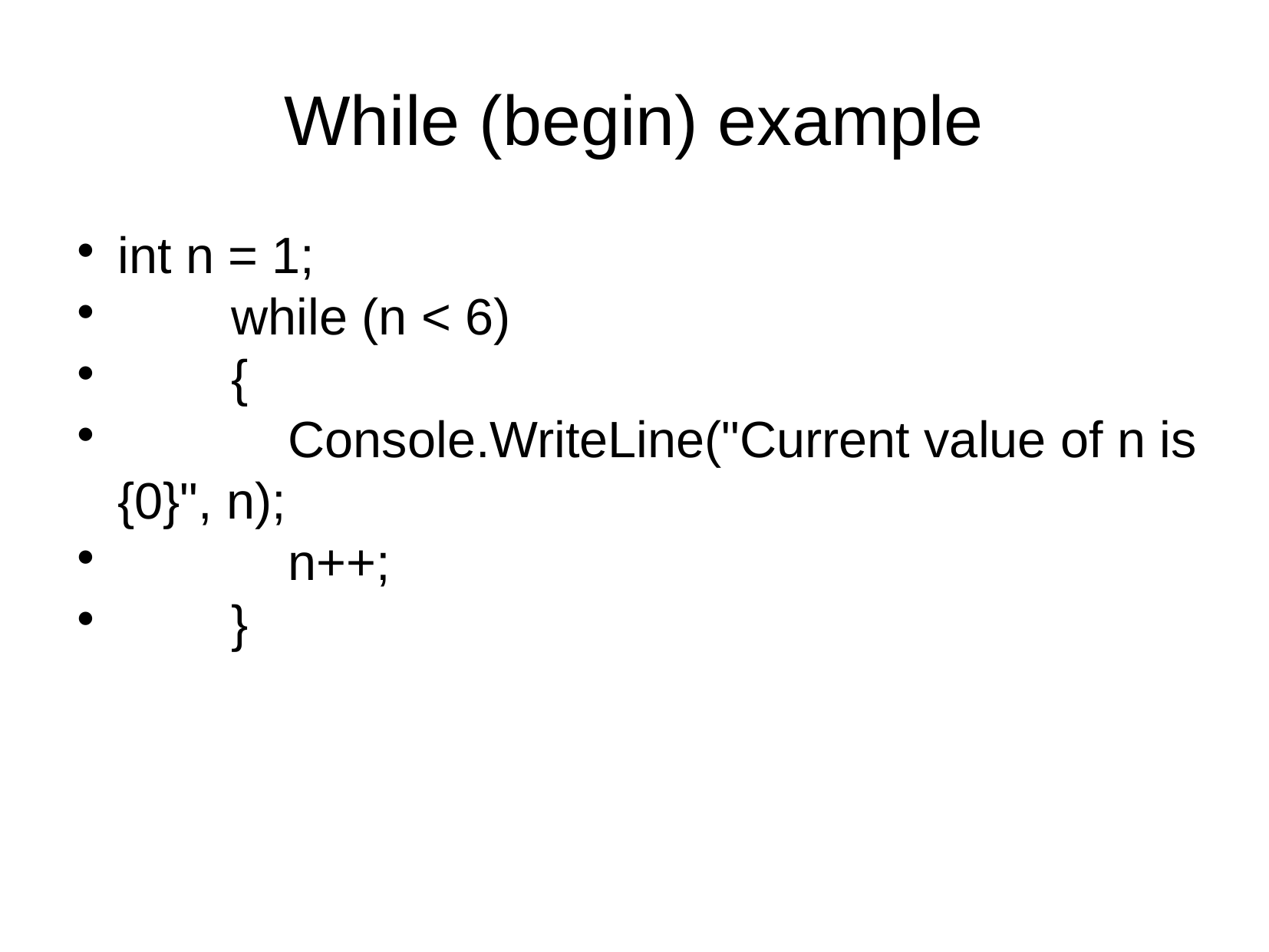

While (begin) example
int n = 1;
        while (n < 6)
        {
            Console.WriteLine("Current value of n is {0}", n);
            n++;
        }